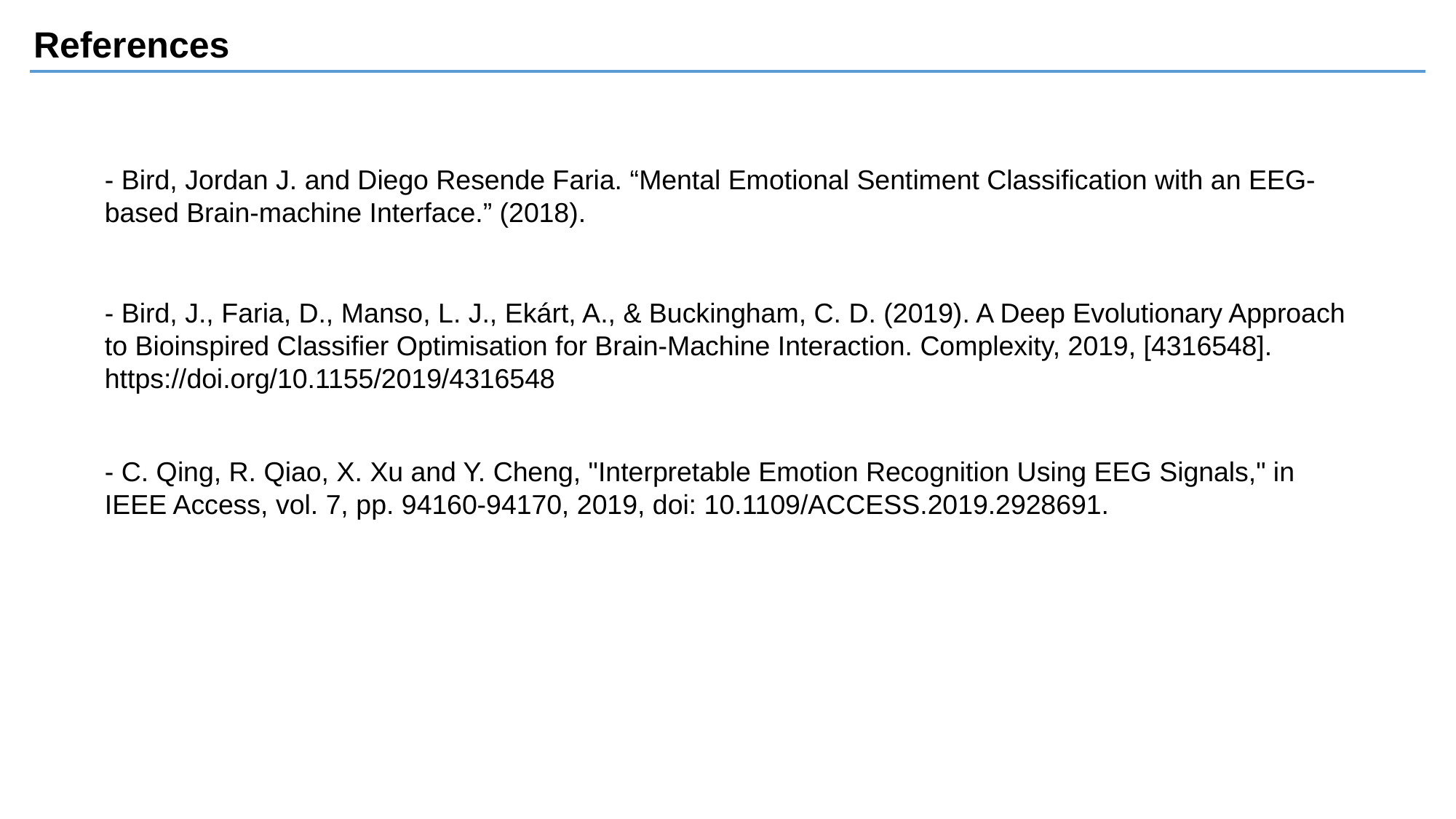

References
- Bird, Jordan J. and Diego Resende Faria. “Mental Emotional Sentiment Classification with an EEG-based Brain-machine Interface.” (2018).
- Bird, J., Faria, D., Manso, L. J., Ekárt, A., & Buckingham, C. D. (2019). A Deep Evolutionary Approach to Bioinspired Classifier Optimisation for Brain-Machine Interaction. Complexity, 2019, [4316548]. https://doi.org/10.1155/2019/4316548
- C. Qing, R. Qiao, X. Xu and Y. Cheng, "Interpretable Emotion Recognition Using EEG Signals," in IEEE Access, vol. 7, pp. 94160-94170, 2019, doi: 10.1109/ACCESS.2019.2928691.